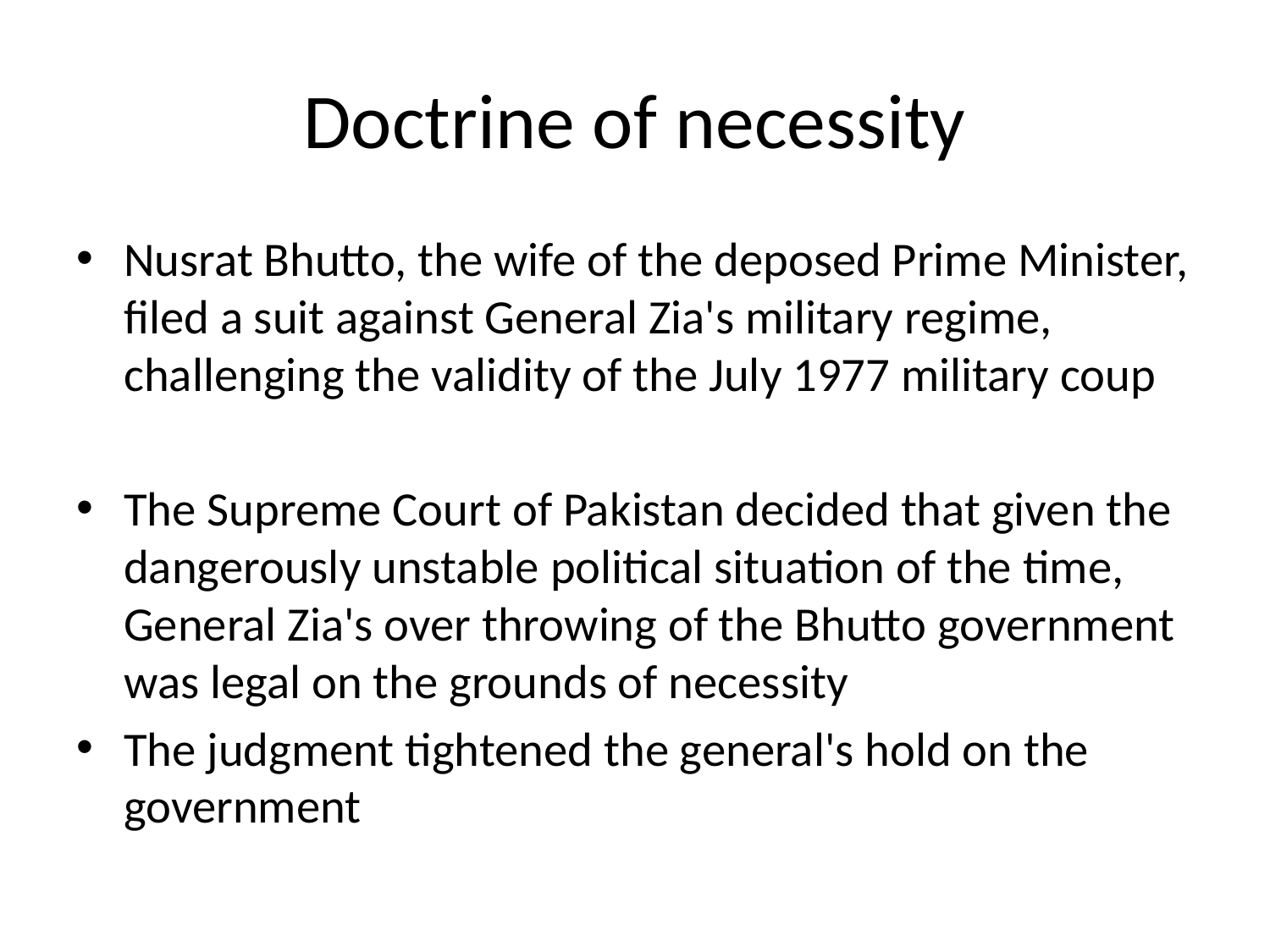

# Doctrine of necessity
Nusrat Bhutto, the wife of the deposed Prime Minister, filed a suit against General Zia's military regime, challenging the validity of the July 1977 military coup

The Supreme Court of Pakistan decided that given the dangerously unstable political situation of the time, General Zia's over throwing of the Bhutto government was legal on the grounds of necessity
The judgment tightened the general's hold on the government